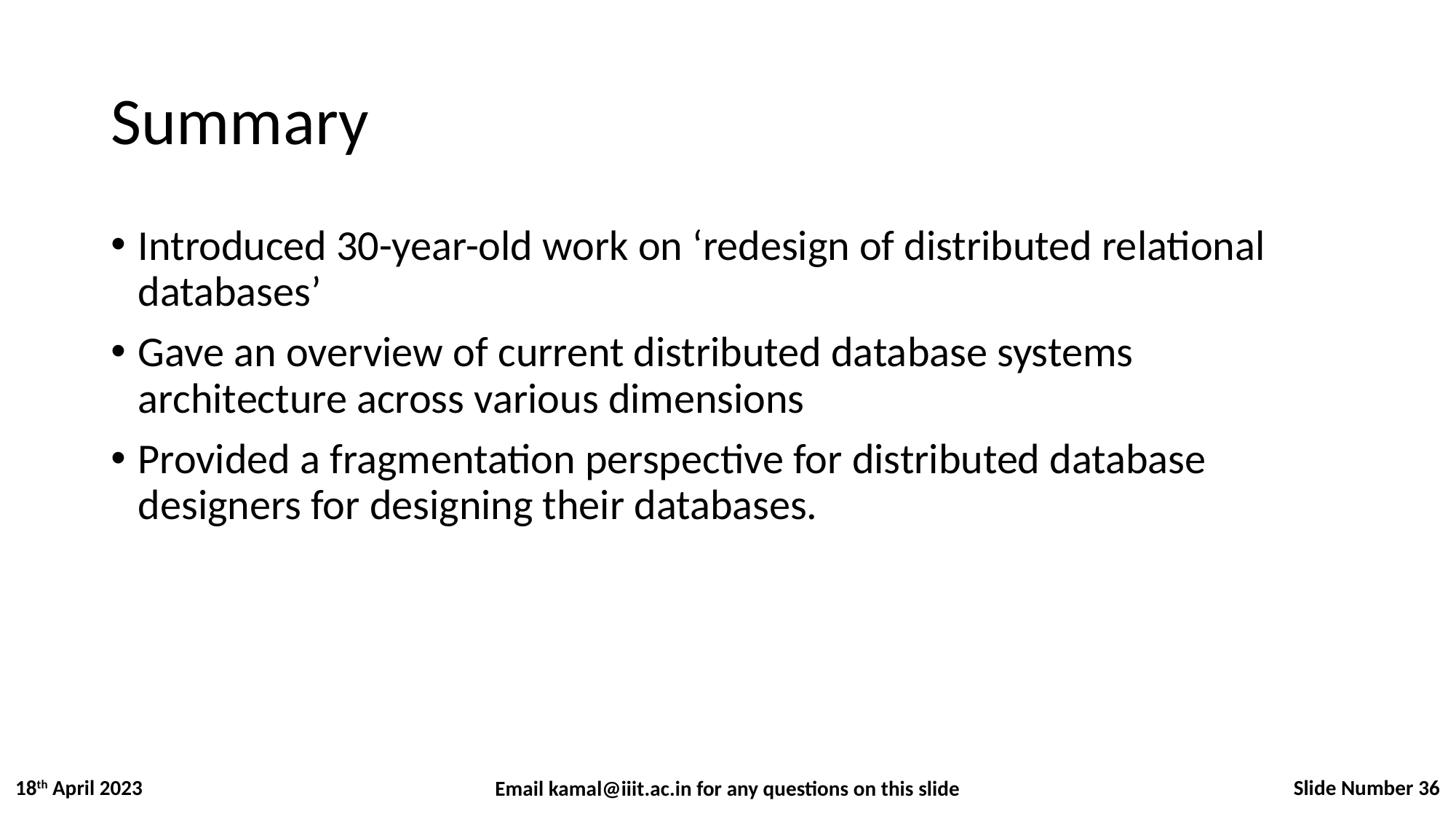

# Summary
Introduced 30-year-old work on ‘redesign of distributed relational databases’
Gave an overview of current distributed database systems architecture across various dimensions
Provided a fragmentation perspective for distributed database designers for designing their databases.
Slide Number 36
18th April 2023
Email kamal@iiit.ac.in for any questions on this slide